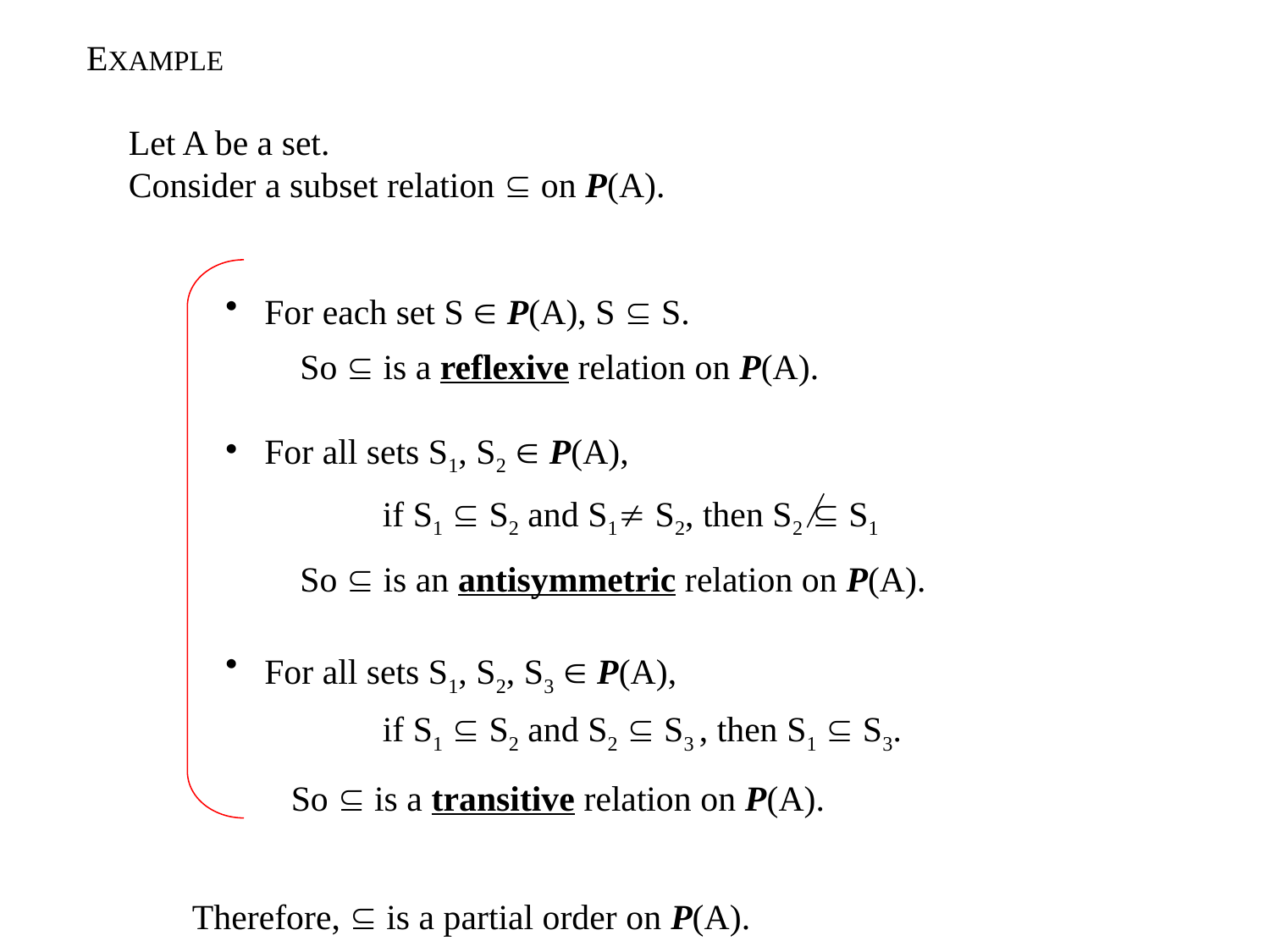

EXAMPLE

Let A be a set.
Consider a subset relation ⊆ on P(A).

 For each set S ∈ P(A), S ⊆ S.
     So ⊆ is a reflexive relation on P(A).

 For all sets S1, S2 ∈ P(A),
	if S1 ⊆ S2 and S1≠ S2, then S2 ⊆ S1
     So ⊆ is an antisymmetric relation on P(A).

 For all sets S1, S2, S3 ∈ P(A),
	if S1 ⊆ S2 and S2 ⊆ S3 , then S1 ⊆ S3.
    So ⊆ is a transitive relation on P(A).

Therefore, ⊆ is a partial order on P(A).